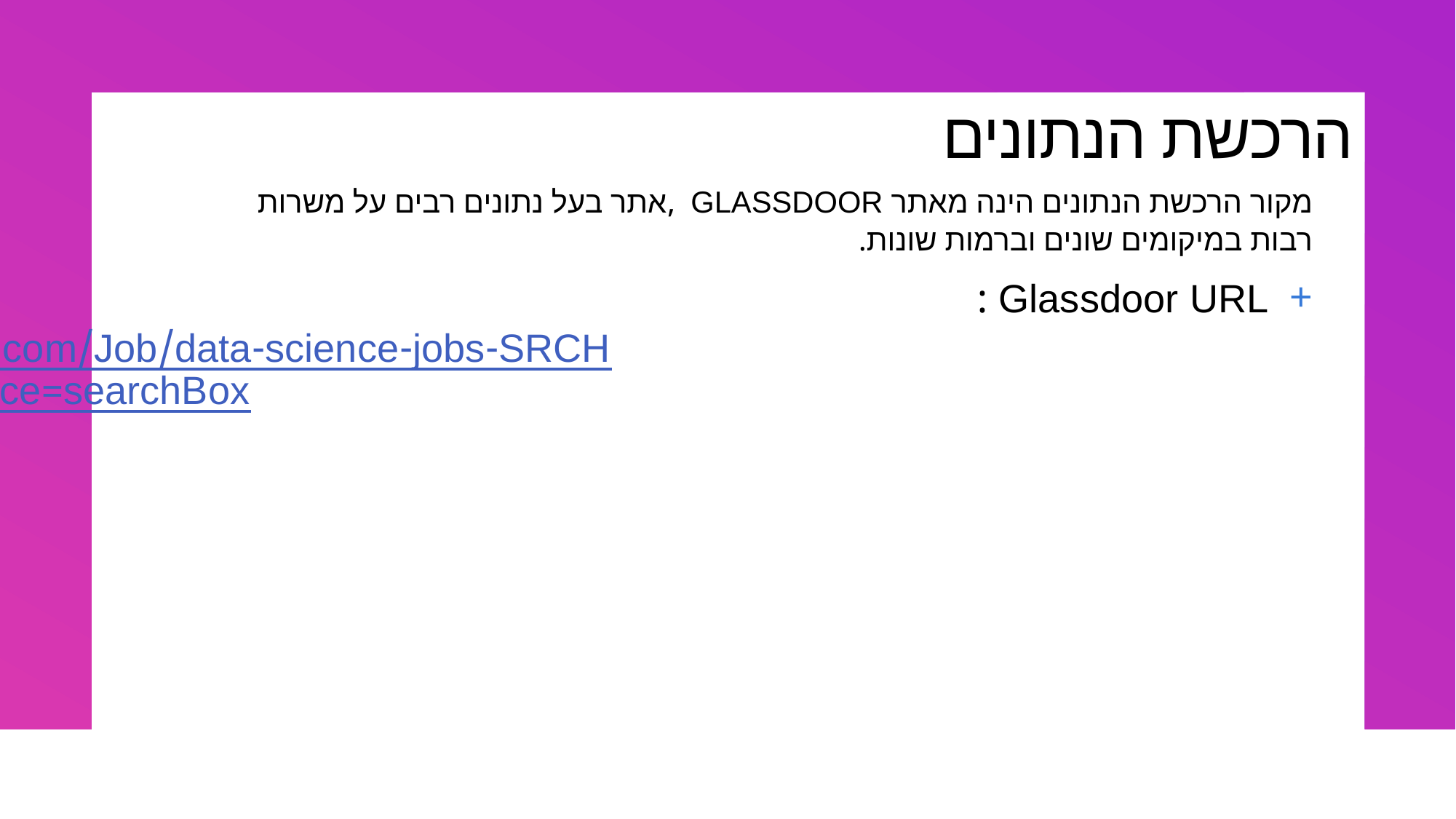

# הרכשת הנתונים
מקור הרכשת הנתונים הינה מאתר GLASSDOOR  ,אתר בעל נתונים רבים על משרות רבות במיקומים שונים וברמות שונות.
Glassdoor URL : https://www.glassdoor.com/Job/data-science-jobs-SRCH_KO0,12.htm?clickSource=searchBox